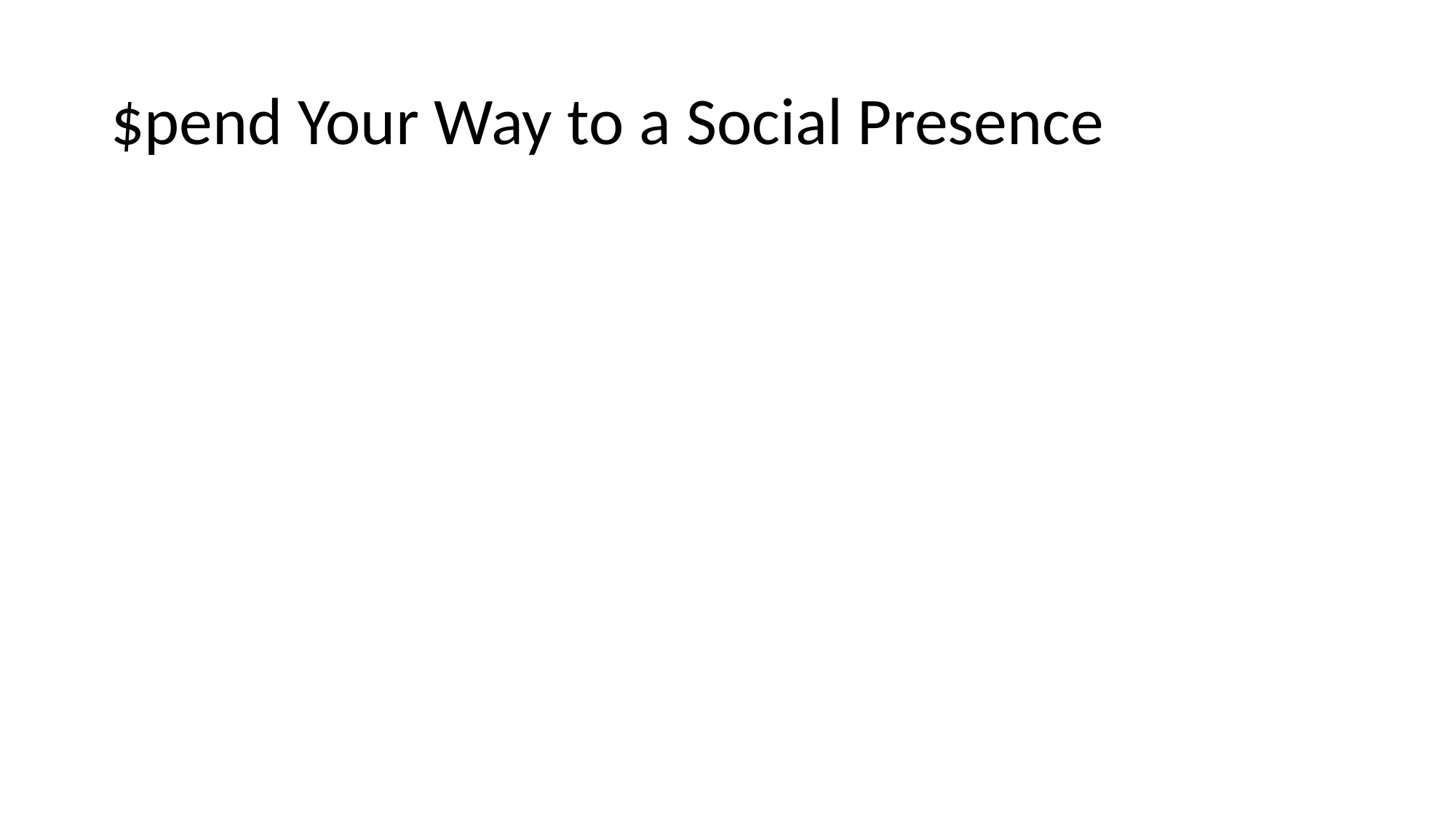

# $pend Your Way to a Social Presence